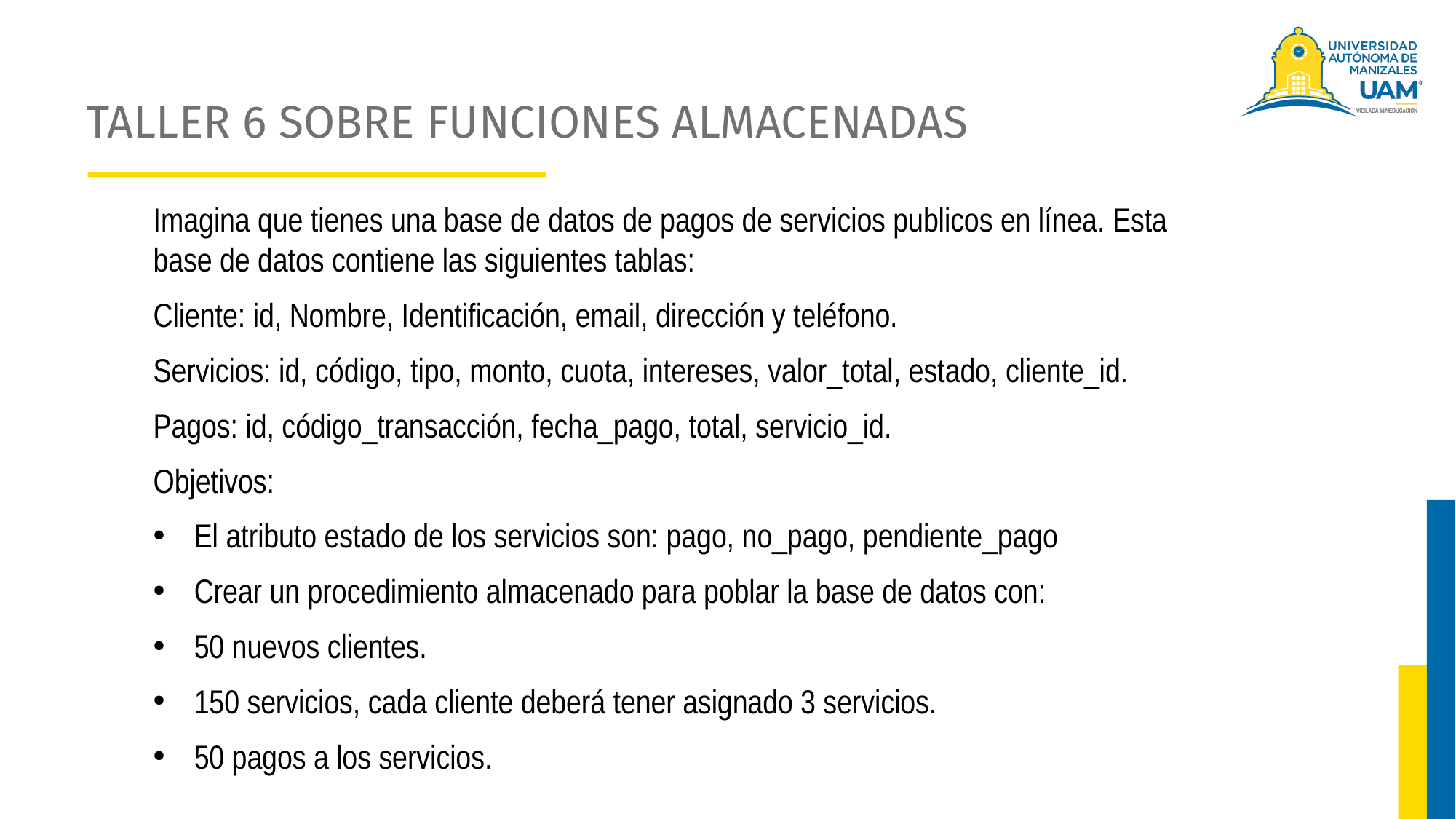

# TALLER 6 SOBRE FUNCIONES ALMACENADAS

Imagina que tienes una base de datos de pagos de servicios publicos en línea. Esta base de datos contiene las siguientes tablas:
Cliente: id, Nombre, Identificación, email, dirección y teléfono.
Servicios: id, código, tipo, monto, cuota, intereses, valor_total, estado, cliente_id.
Pagos: id, código_transacción, fecha_pago, total, servicio_id.
Objetivos:
El atributo estado de los servicios son: pago, no_pago, pendiente_pago
Crear un procedimiento almacenado para poblar la base de datos con:
50 nuevos clientes.
150 servicios, cada cliente deberá tener asignado 3 servicios.
50 pagos a los servicios.